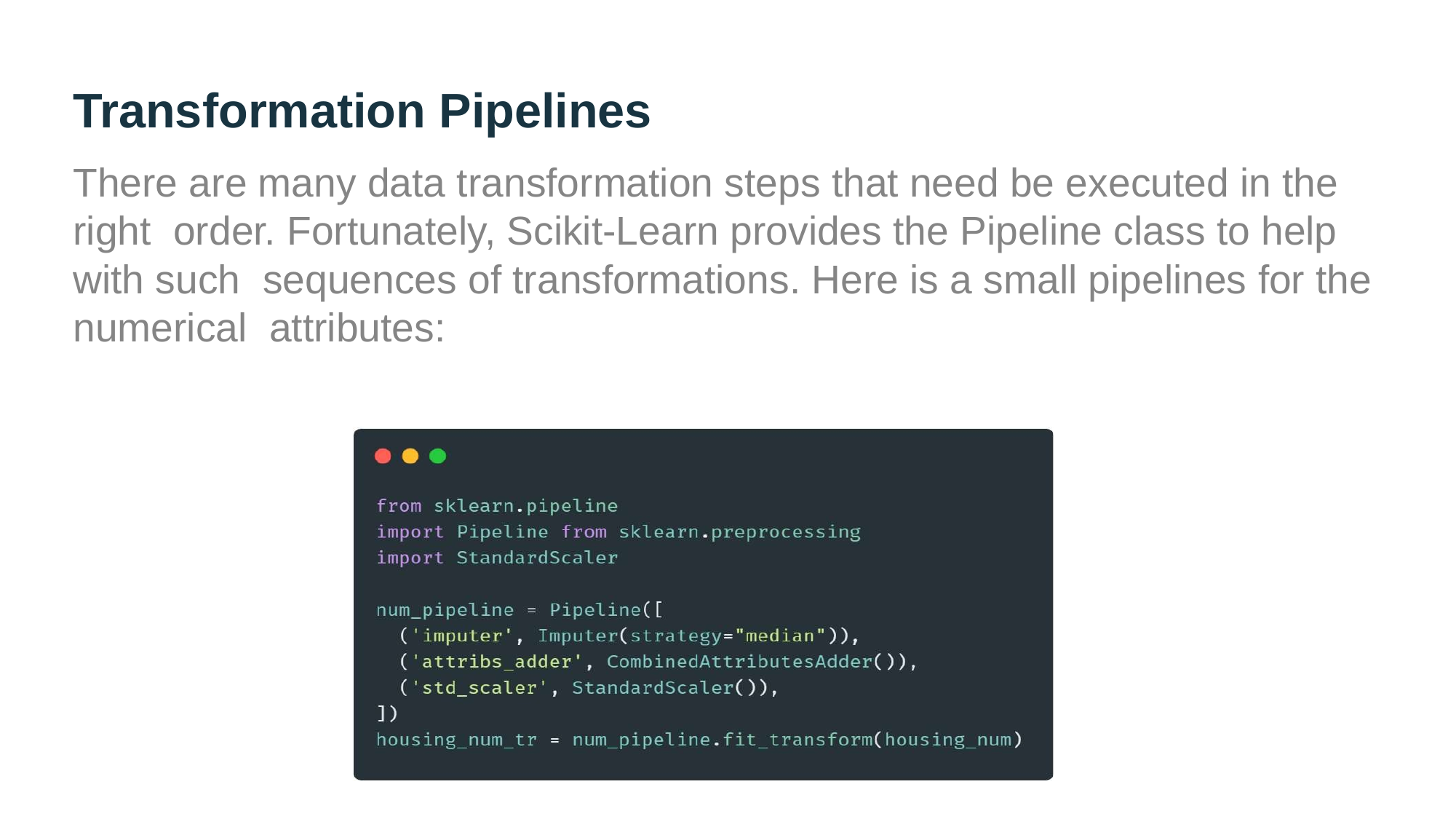

# Transformation Pipelines
There are many data transformation steps that need be executed in the right  order. Fortunately, Scikit-Learn provides the Pipeline class to help with such  sequences of transformations. Here is a small pipelines for the numerical  attributes: